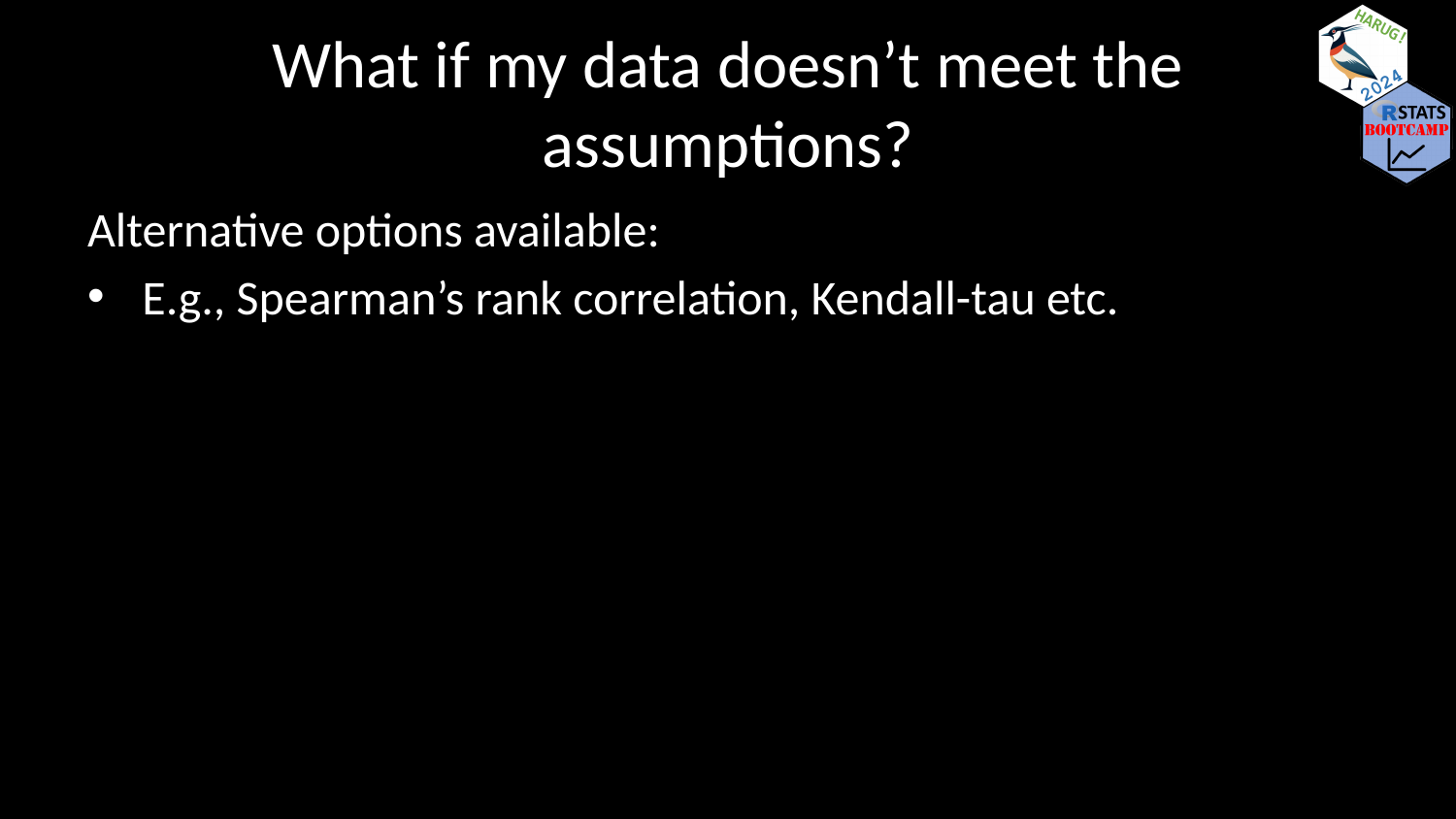

# What if my data doesn’t meet the assumptions?
Alternative options available:
E.g., Spearman’s rank correlation, Kendall-tau etc.